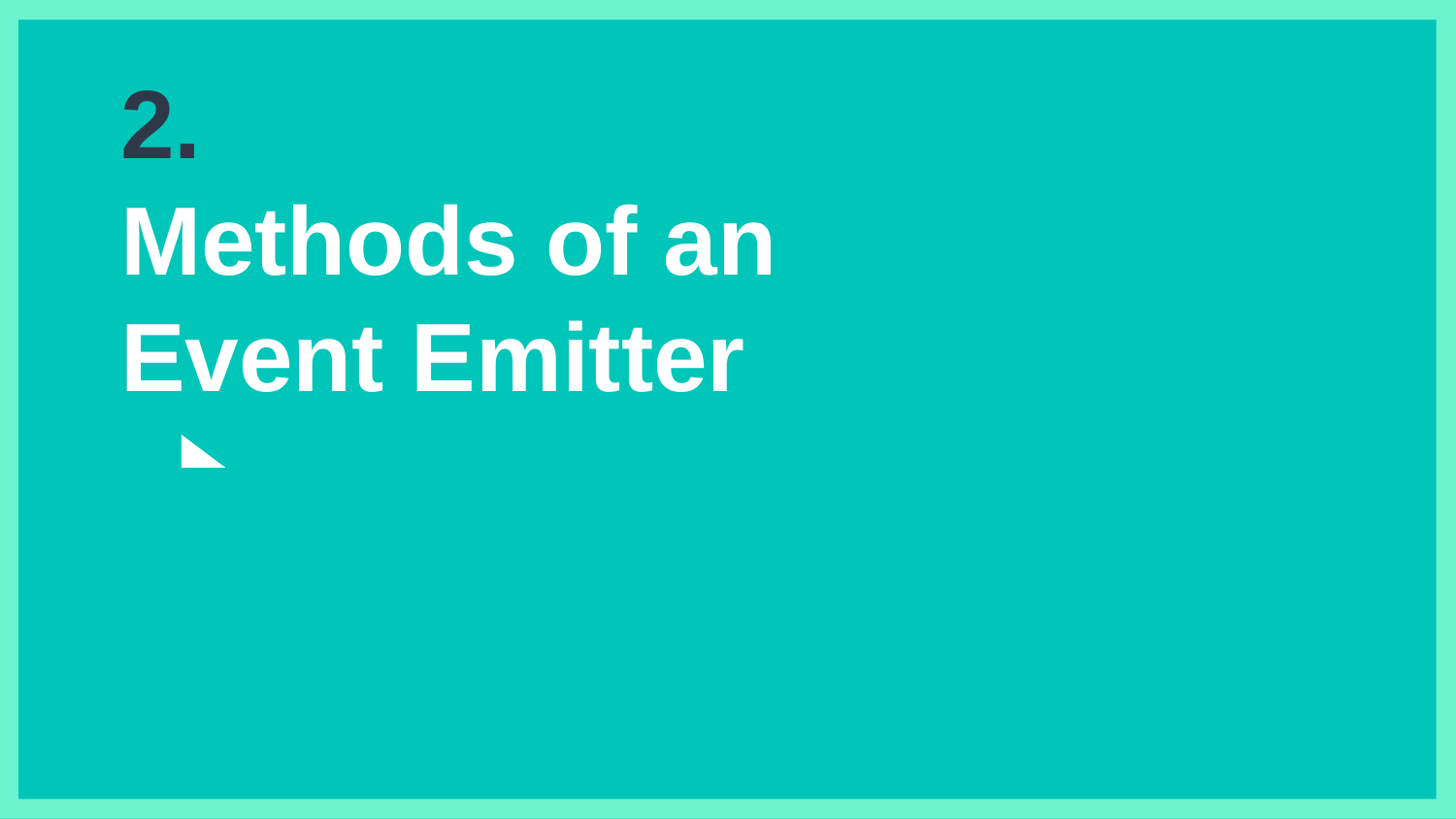

# 2.
Methods of an Event Emitter